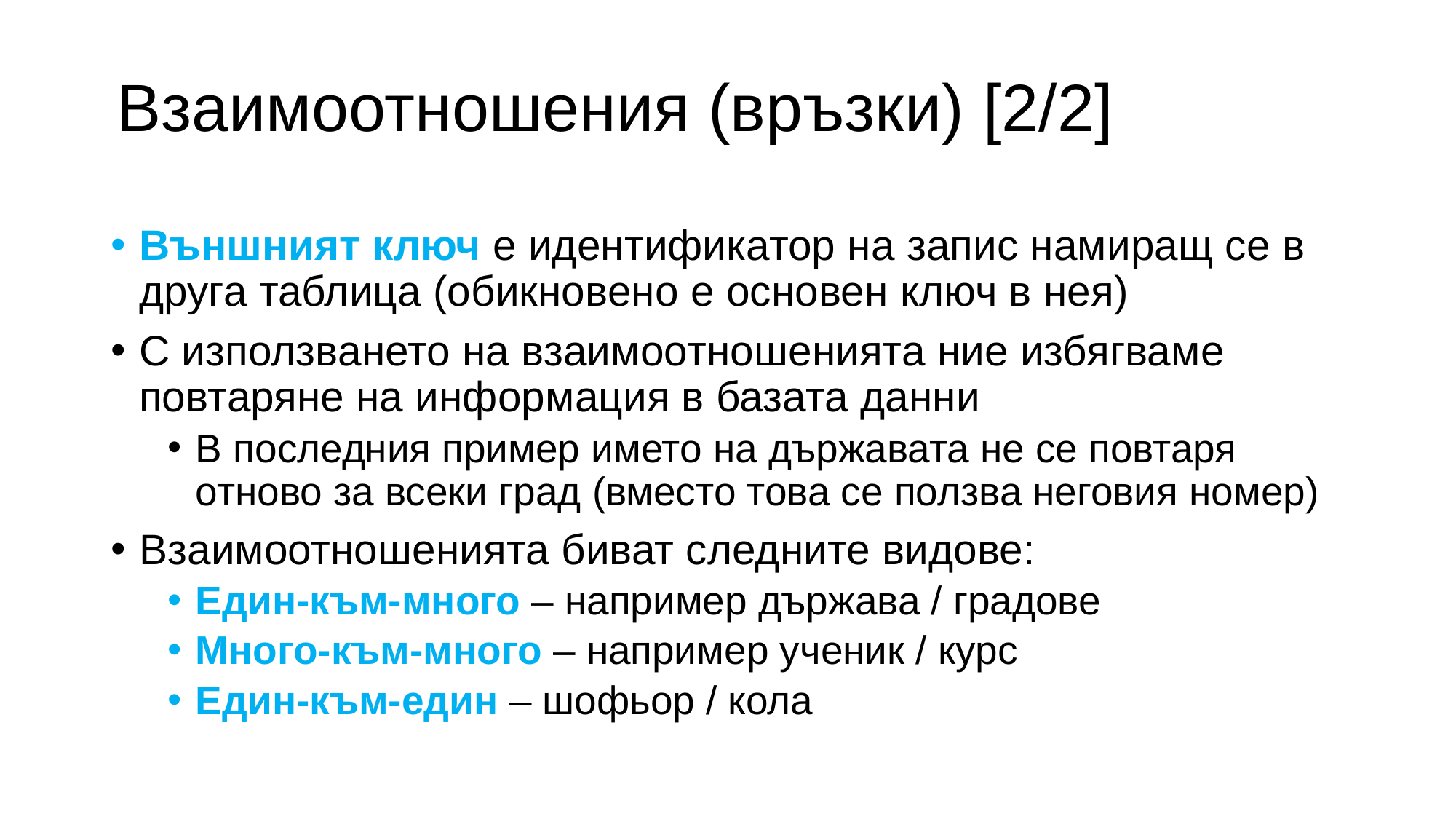

Взаимоотношения (връзки) [2/2]
Външният ключ е идентификатор на запис намиращ се в друга таблица (обикновено е основен ключ в нея)
С използването на взаимоотношенията ние избягваме повтаряне на информация в базата данни
В последния пример името на държавата не се повтаря отново за всеки град (вместо това се ползва неговия номер)
Взаимоотношенията биват следните видове:
Един-към-много – например държава / градове
Много-към-много – например ученик / курс
Един-към-един – шофьор / кола